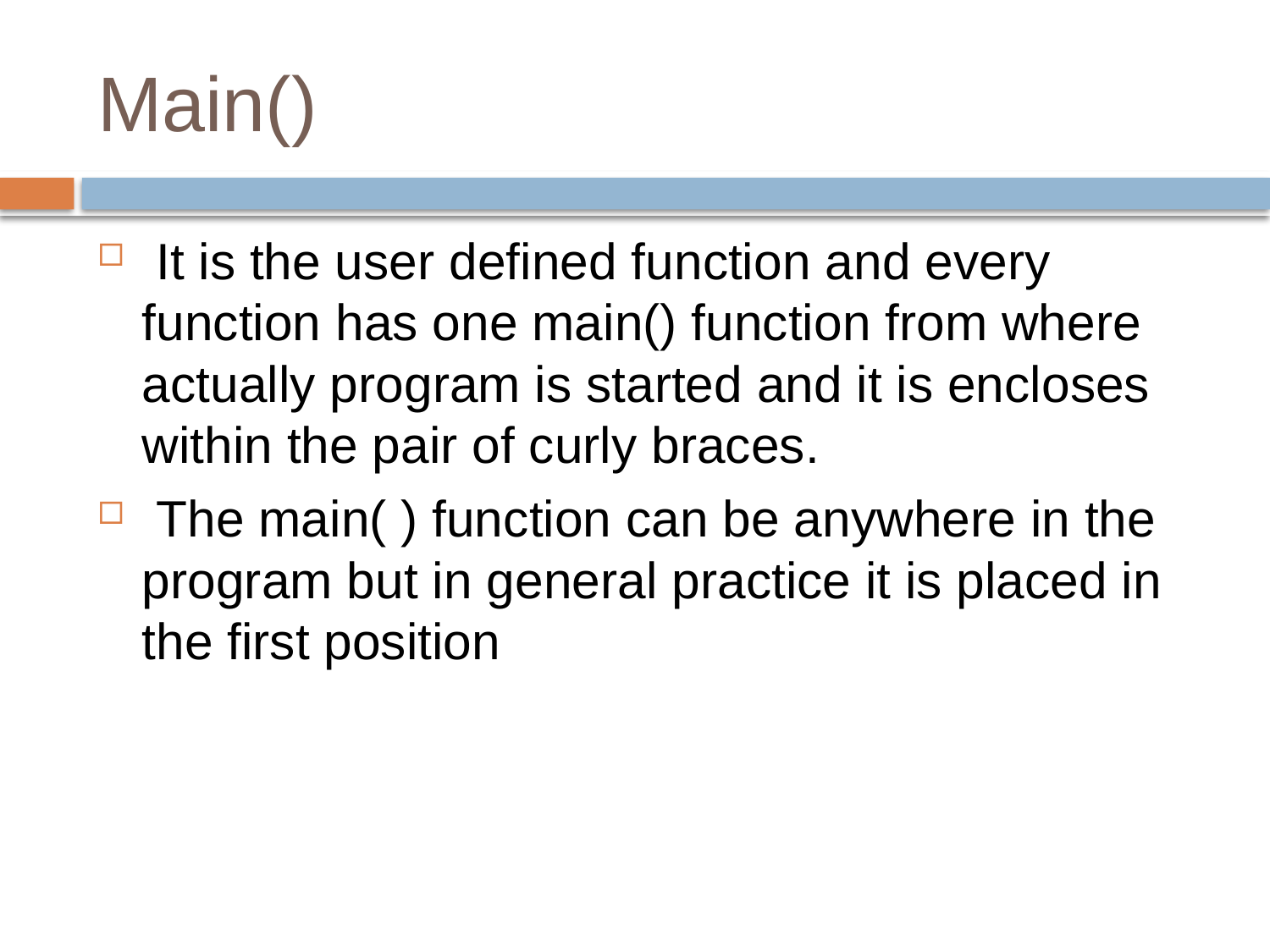

# Main()
 It is the user defined function and every function has one main() function from where actually program is started and it is encloses within the pair of curly braces.
 The main( ) function can be anywhere in the program but in general practice it is placed in the first position